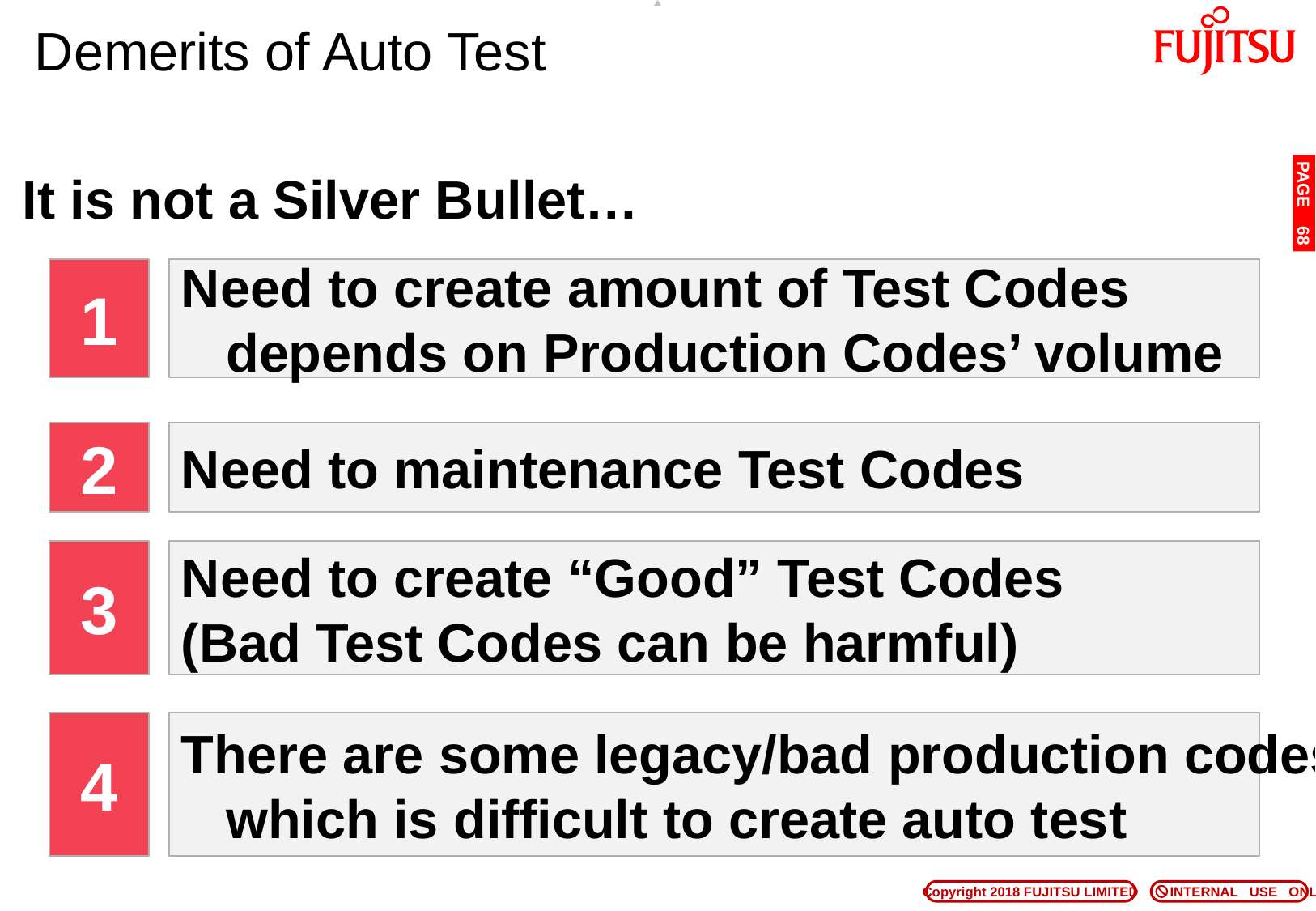

# Demerits of Auto Test
It is not a Silver Bullet…
PAGE    68
1
Need to create amount of Test Codes
   depends on Production Codes’ volume
2
Need to maintenance Test Codes
3
Need to create “Good” Test Codes
(Bad Test Codes can be harmful)
4
There are some legacy/bad production codes
   which is difficult to create auto test